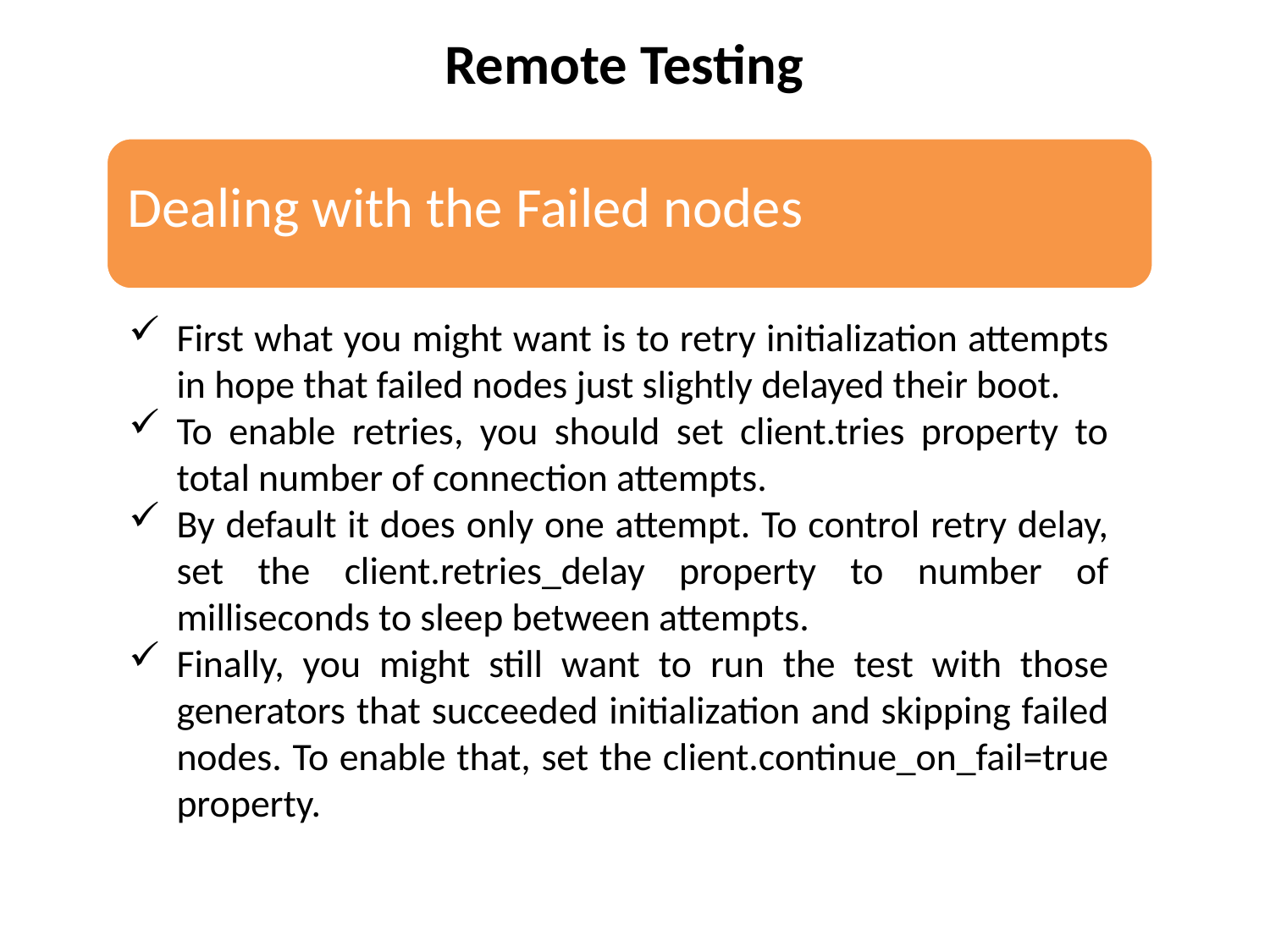

Remote Testing

Dealing with the Failed nodes

First what you might want is to retry initialization attempts in hope that failed nodes just slightly delayed their boot.
To enable retries, you should set client.tries property to total number of connection attempts.
By default it does only one attempt. To control retry delay, set the client.retries_delay property to number of milliseconds to sleep between attempts.
Finally, you might still want to run the test with those generators that succeeded initialization and skipping failed nodes. To enable that, set the client.continue_on_fail=true property.